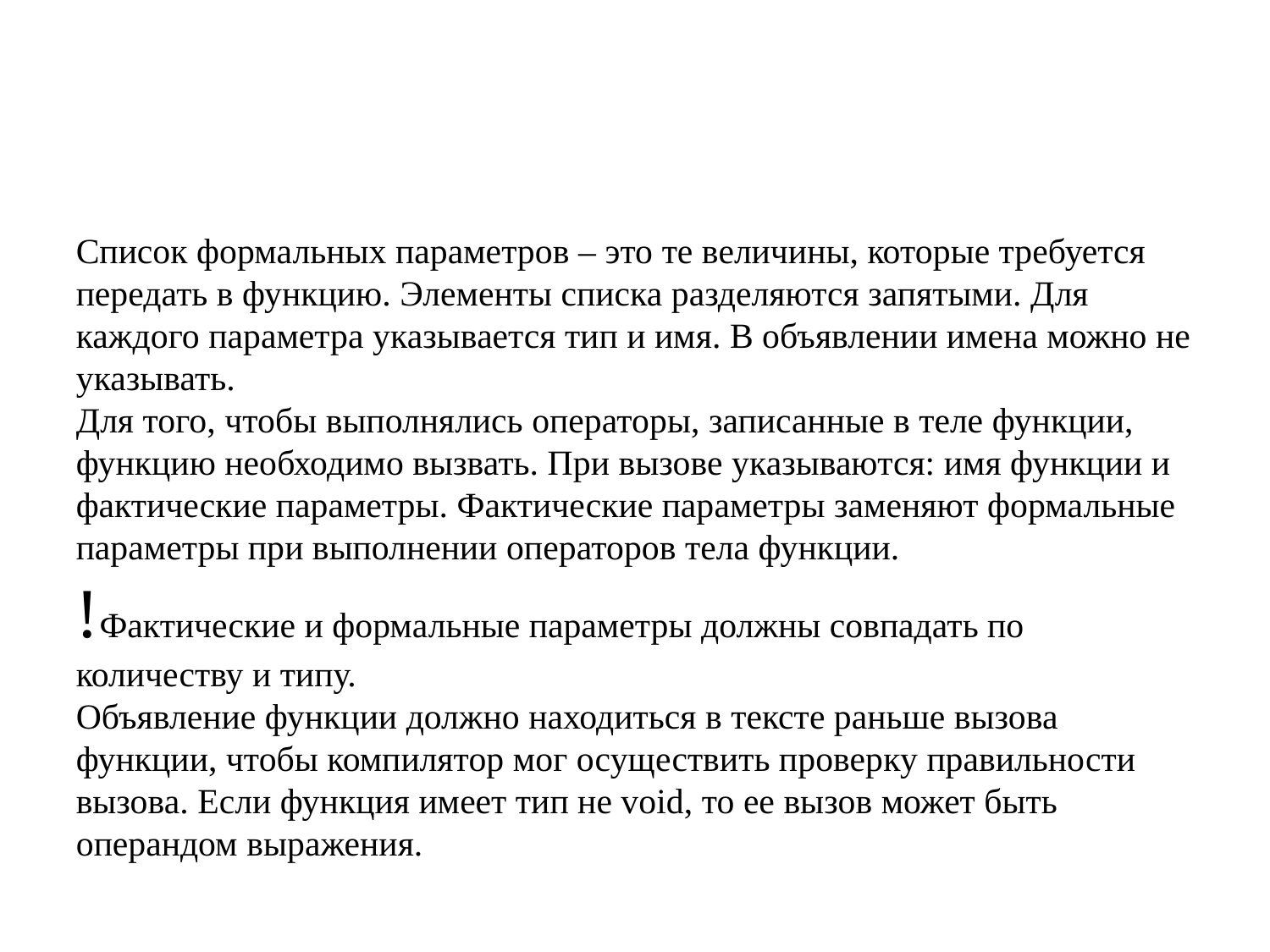

Список формальных параметров – это те величины, которые требуется передать в функцию. Элементы списка разделяются запятыми. Для каждого параметра указывается тип и имя. В объявлении имена можно не указывать.
Для того, чтобы выполнялись операторы, записанные в теле функции, функцию необходимо вызвать. При вызове указываются: имя функции и фактические параметры. Фактические параметры заменяют формальные параметры при выполнении операторов тела функции.
!Фактические и формальные параметры должны совпадать по количеству и типу.
Объявление функции должно находиться в тексте раньше вызова функции, чтобы компилятор мог осуществить проверку правильности вызова. Если функция имеет тип не void, то ее вызов может быть операндом выражения.